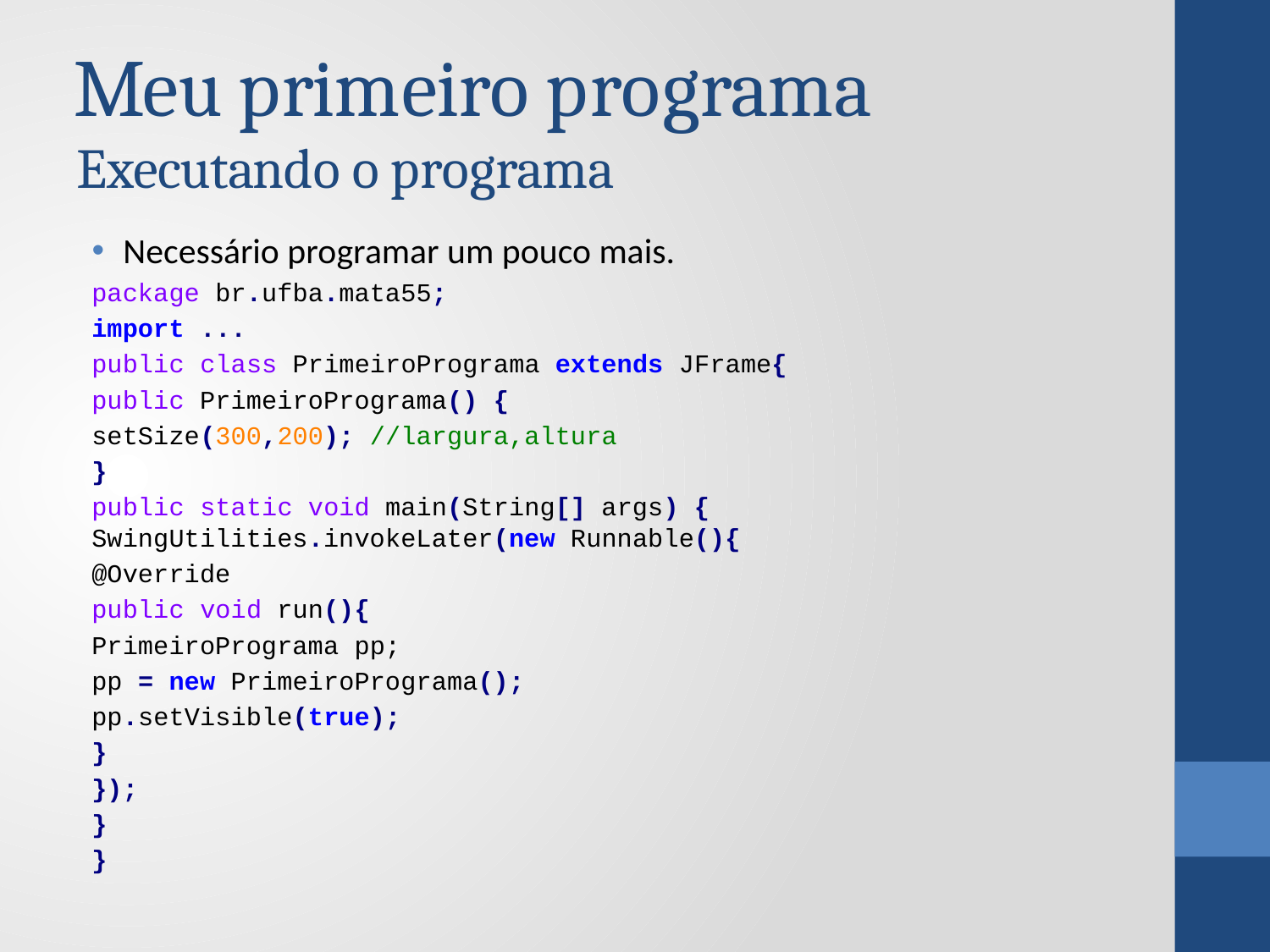

# Meu primeiro programa Executando o programa
Necessário programar um pouco mais.
package br.ufba.mata55;
import ...
public class PrimeiroPrograma extends JFrame{
	public PrimeiroPrograma() {
		setSize(300,200); //largura,altura
	}
	public static void main(String[] args) { 				SwingUtilities.invokeLater(new Runnable(){
			@Override
			public void run(){
				PrimeiroPrograma pp;
				pp = new PrimeiroPrograma();
				pp.setVisible(true);
			}
		});
	}
}